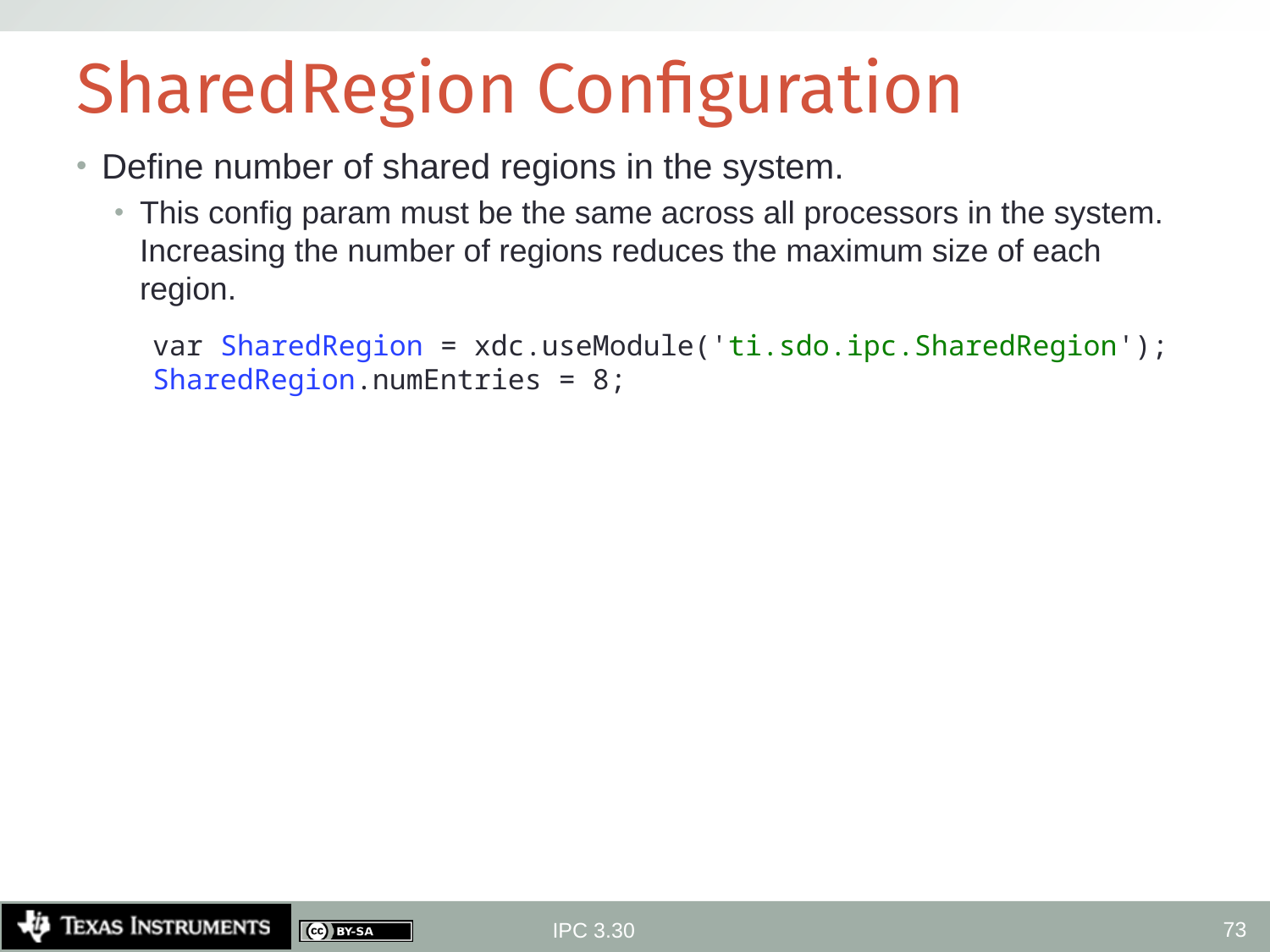

# SharedRegion Configuration
Define number of shared regions in the system.
This config param must be the same across all processors in the system. Increasing the number of regions reduces the maximum size of each region.
var SharedRegion = xdc.useModule('ti.sdo.ipc.SharedRegion');
SharedRegion.numEntries = 8;
73
IPC 3.30